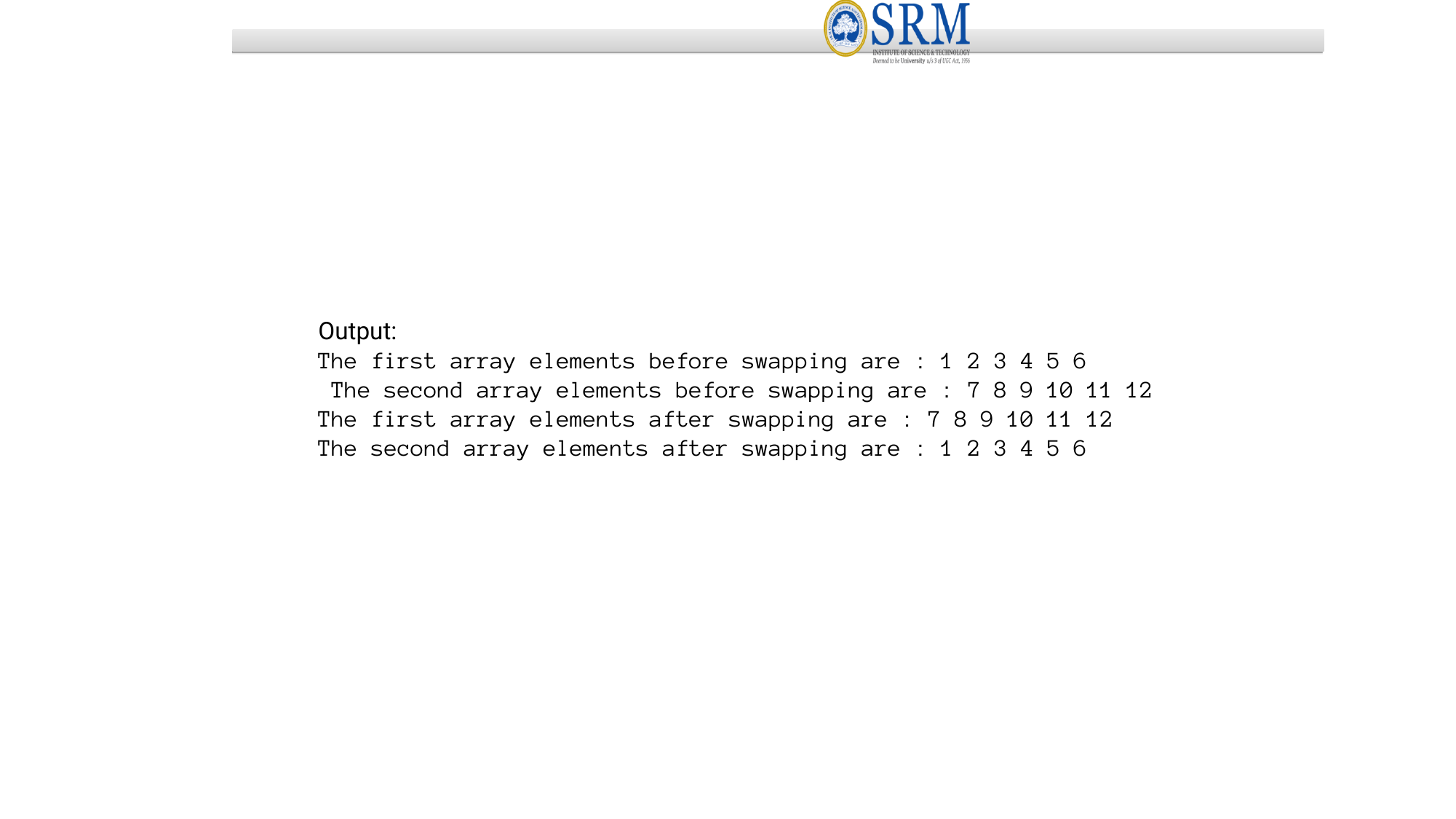

Output:
The first array elements before swapping are : 1 2 3 4 5 6
 The second array elements before swapping are : 7 8 9 10 11 12 The first array elements after swapping are : 7 8 9 10 11 12
The second array elements after swapping are : 1 2 3 4 5 6